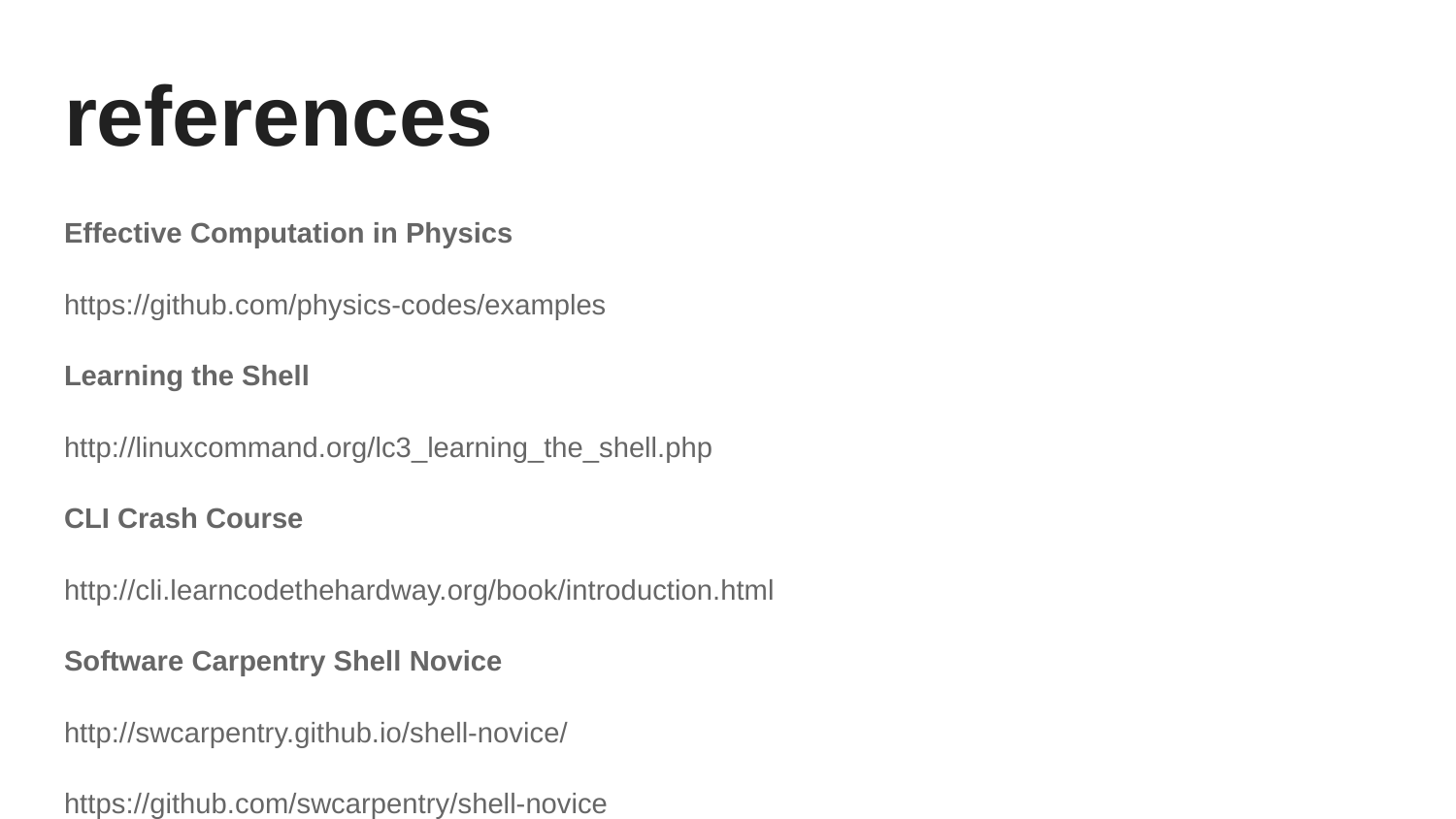

# references
Effective Computation in Physics
https://github.com/physics-codes/examples
Learning the Shell
http://linuxcommand.org/lc3_learning_the_shell.php
CLI Crash Course
http://cli.learncodethehardway.org/book/introduction.html
Software Carpentry Shell Novice
http://swcarpentry.github.io/shell-novice/
https://github.com/swcarpentry/shell-novice